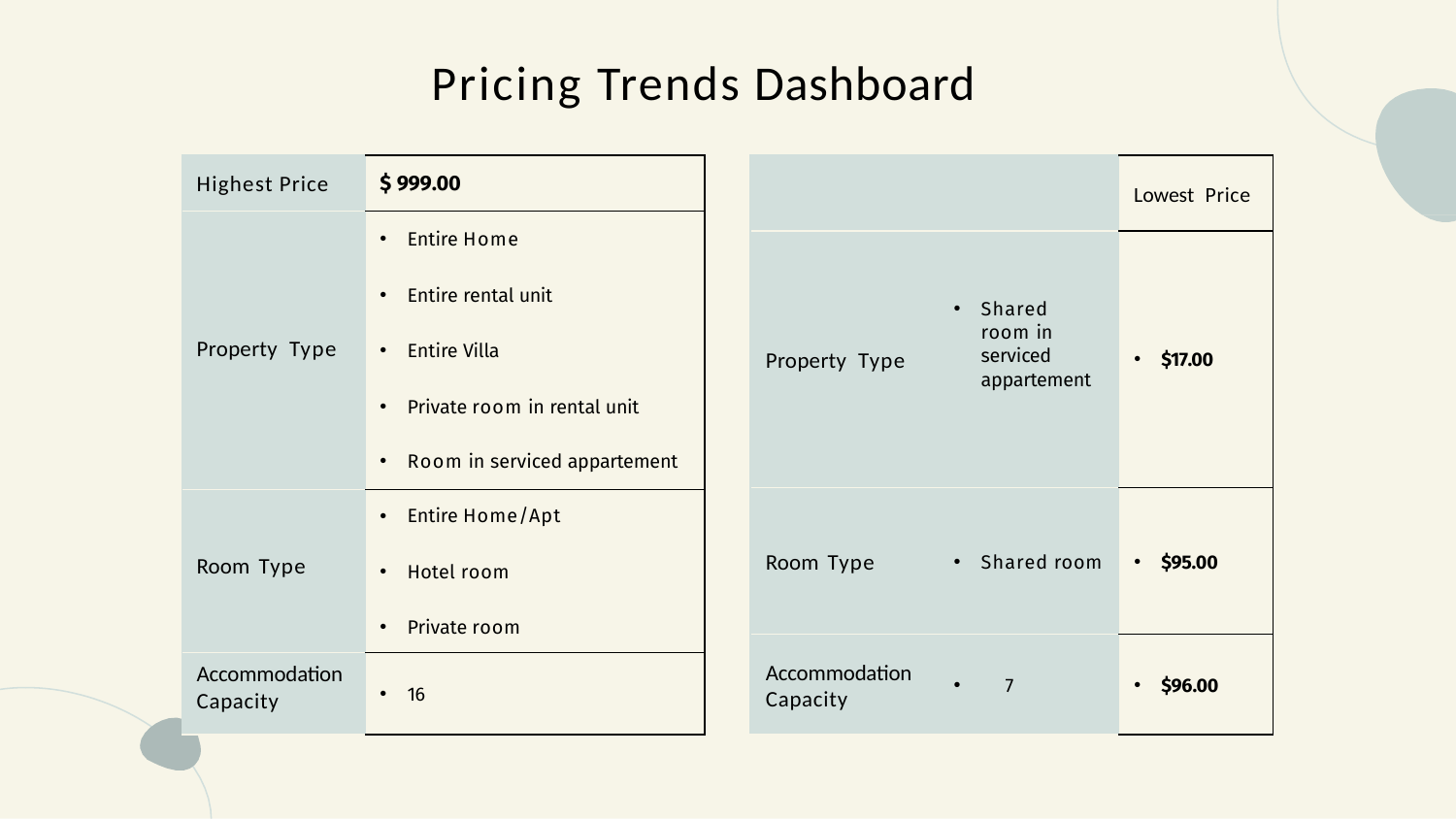

# Pricing Trends Dashboard

Highest Price

Property Type

Room Type

Accommodation Capacity
$ 999.00
Lowest Price
Entire Home
Entire rental unit
Shared room in serviced appartement
Entire Villa
Property Type
$17.00
Private room in rental unit
Room in serviced appartement
Entire Home/Apt
Room Type
Shared room
$95.00
Hotel room
Private room
Accommodation Capacity
7
$96.00
16